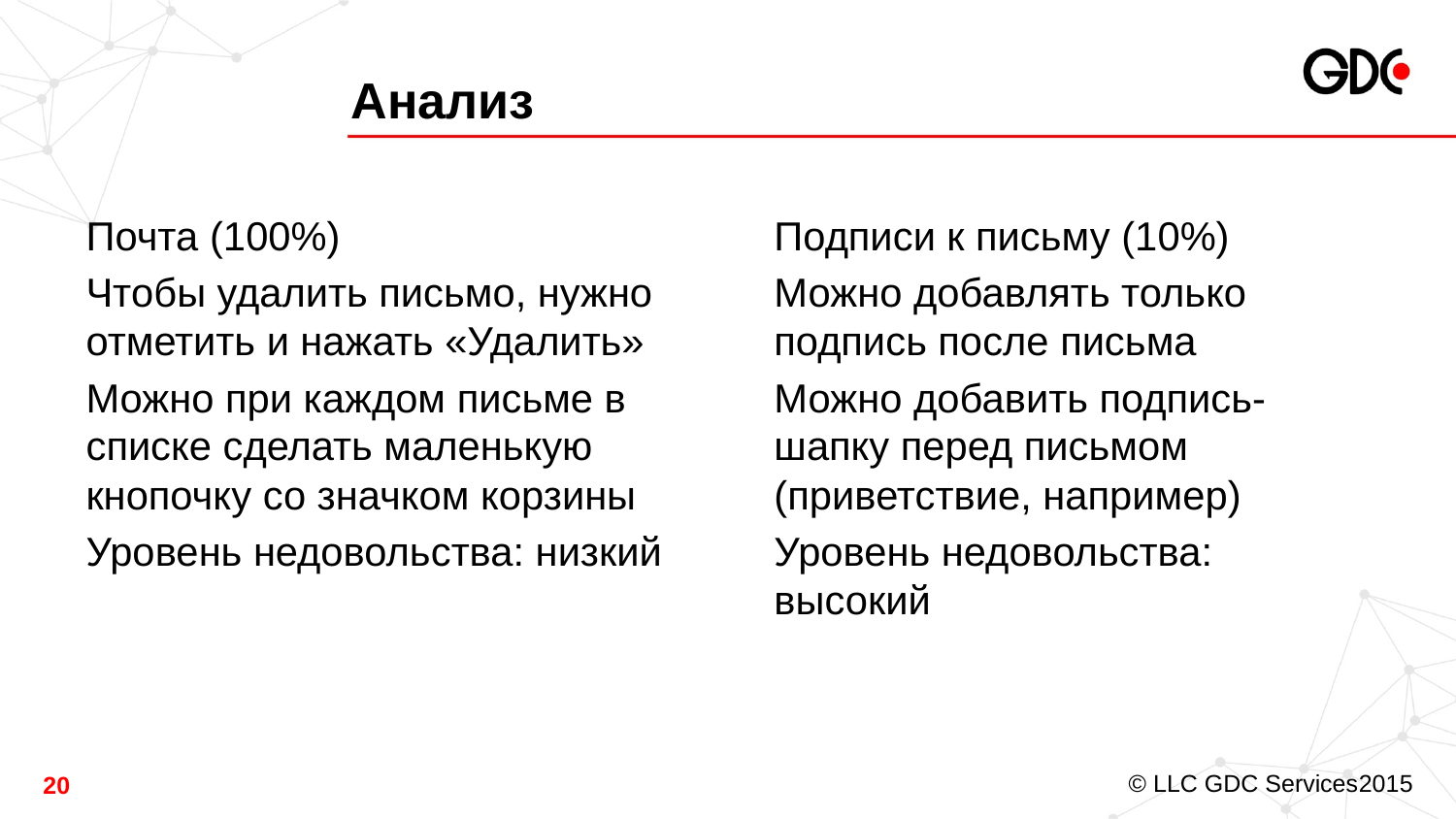

# Анализ
Почта (100%)
Чтобы удалить письмо, нужно отметить и нажать «Удалить»
Можно при каждом письме в списке сделать маленькую кнопочку со значком корзины
Уровень недовольства: низкий
Подписи к письму (10%)
Можно добавлять только подпись после письма
Можно добавить подпись-шапку перед письмом (приветствие, например)
Уровень недовольства: высокий